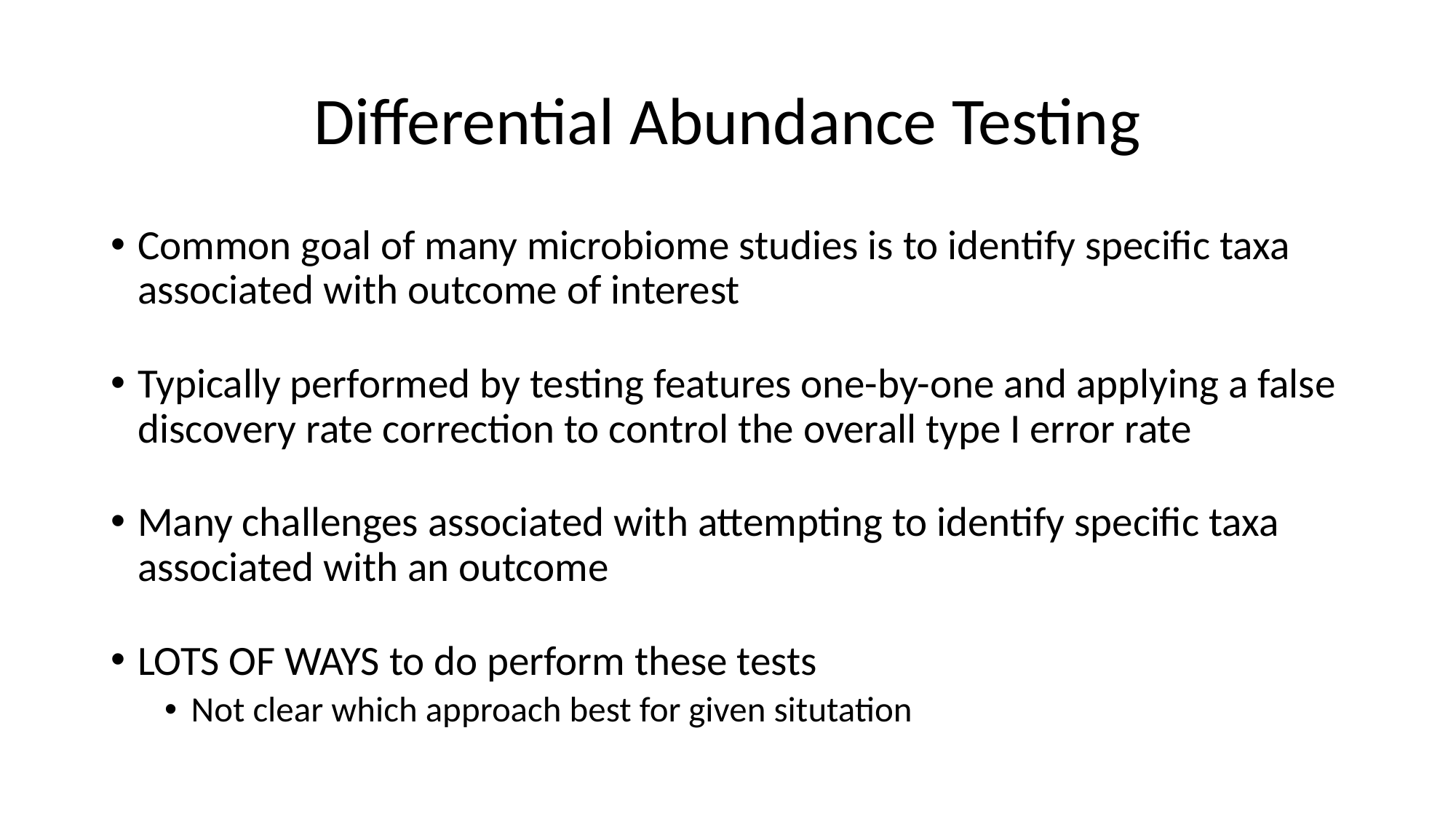

# Differential Abundance Testing
Common goal of many microbiome studies is to identify specific taxa associated with outcome of interest

Typically performed by testing features one-by-one and applying a false discovery rate correction to control the overall type I error rate

Many challenges associated with attempting to identify specific taxa associated with an outcome

LOTS OF WAYS to do perform these tests
Not clear which approach best for given situtation